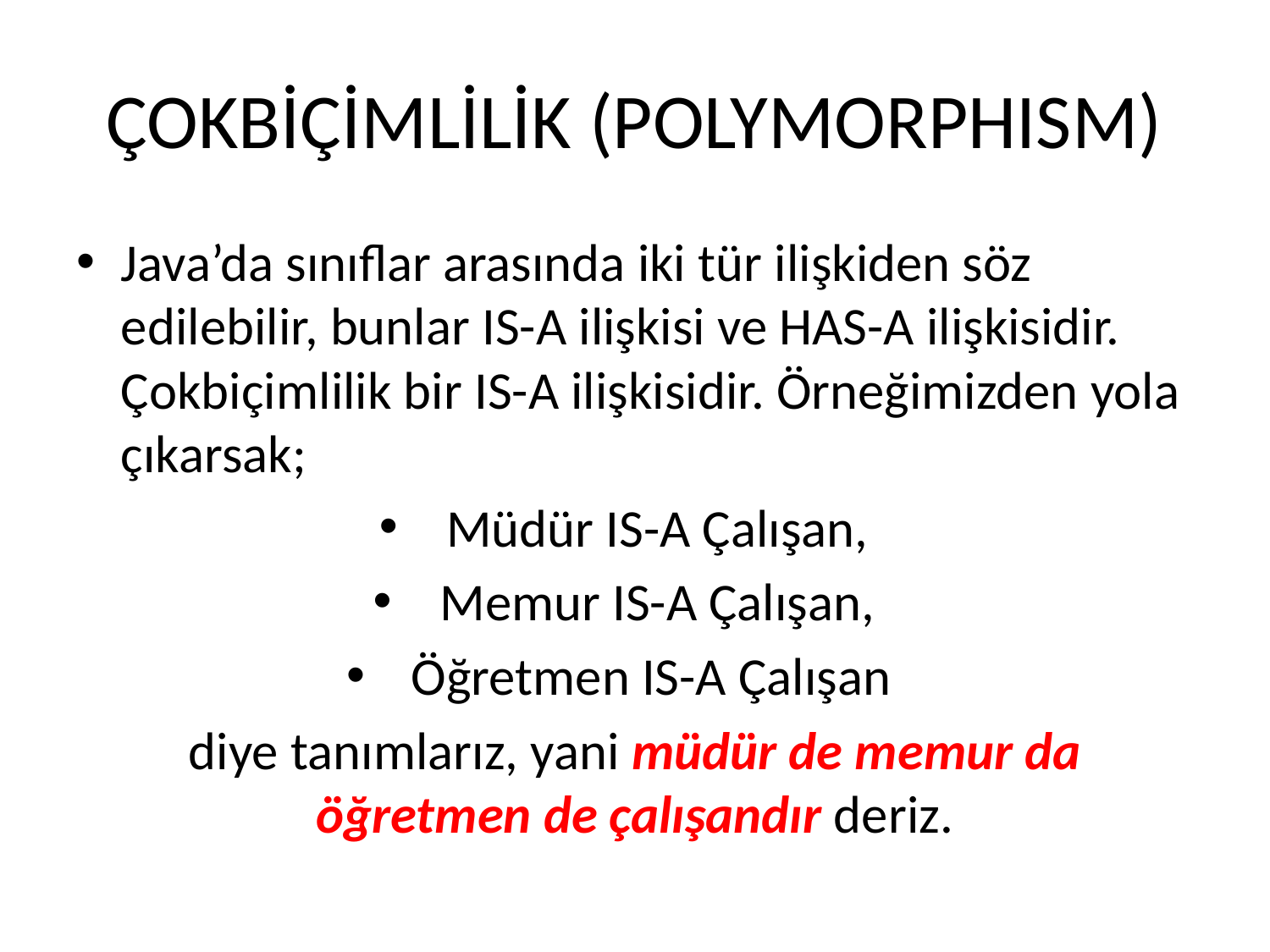

# ÇOKBİÇİMLİLİK (POLYMORPHISM)
Java’da sınıflar arasında iki tür ilişkiden söz edilebilir, bunlar IS-A ilişkisi ve HAS-A ilişkisidir. Çokbiçimlilik bir IS-A ilişkisidir. Örneğimizden yola çıkarsak;
Müdür IS-A Çalışan,
Memur IS-A Çalışan,
Öğretmen IS-A Çalışan
diye tanımlarız, yani müdür de memur da öğretmen de çalışandır deriz.